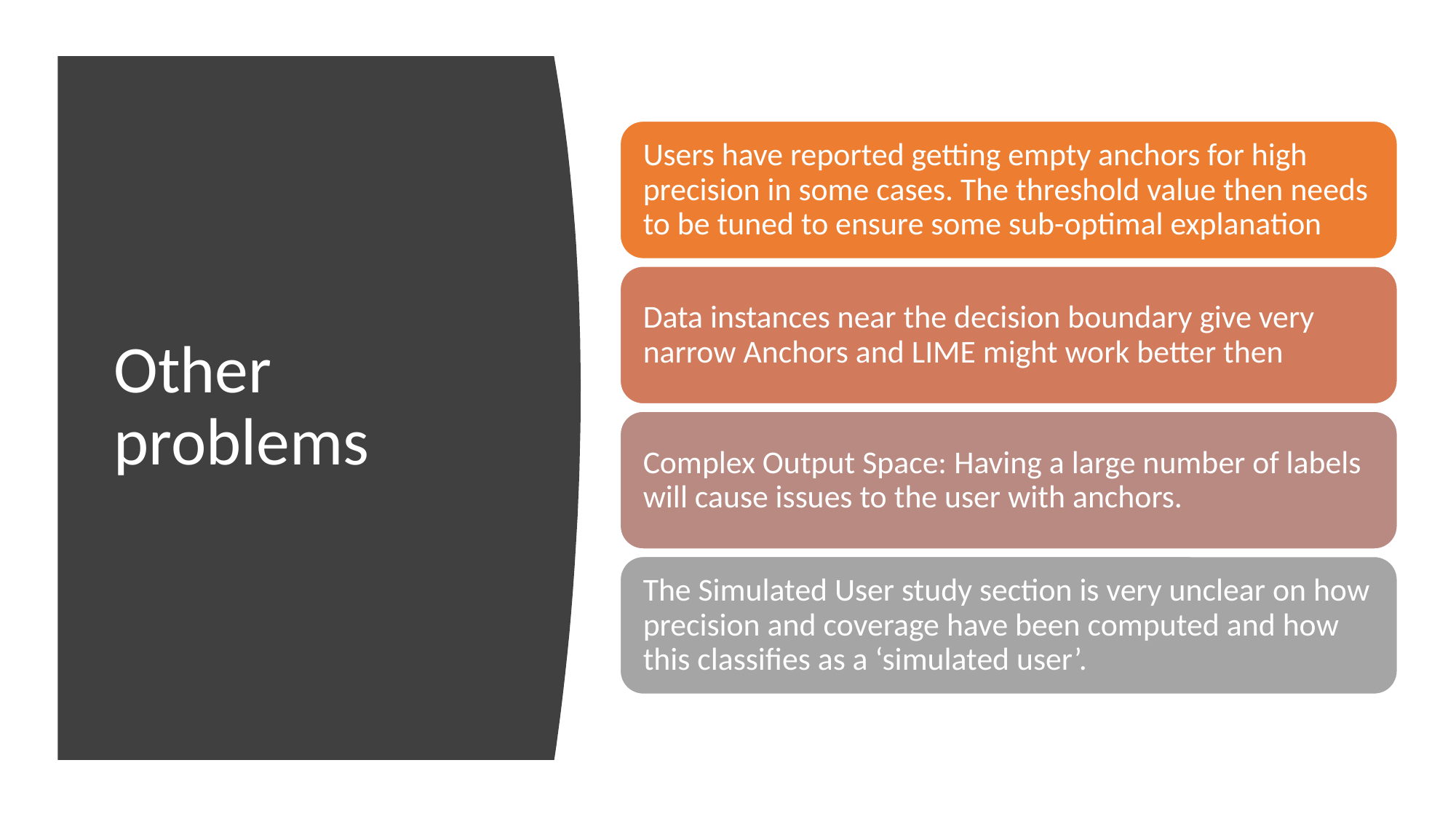

Users have reported getting empty anchors for high precision in some cases. The threshold value then needs to be tuned to ensure some sub-optimal explanation
Data instances near the decision boundary give very narrow Anchors and LIME might work better then
Complex Output Space: Having a large number of labels will cause issues to the user with anchors.
The Simulated User study section is very unclear on how precision and coverage have been computed and how this classifies as a ‘simulated user’.

# Other problems